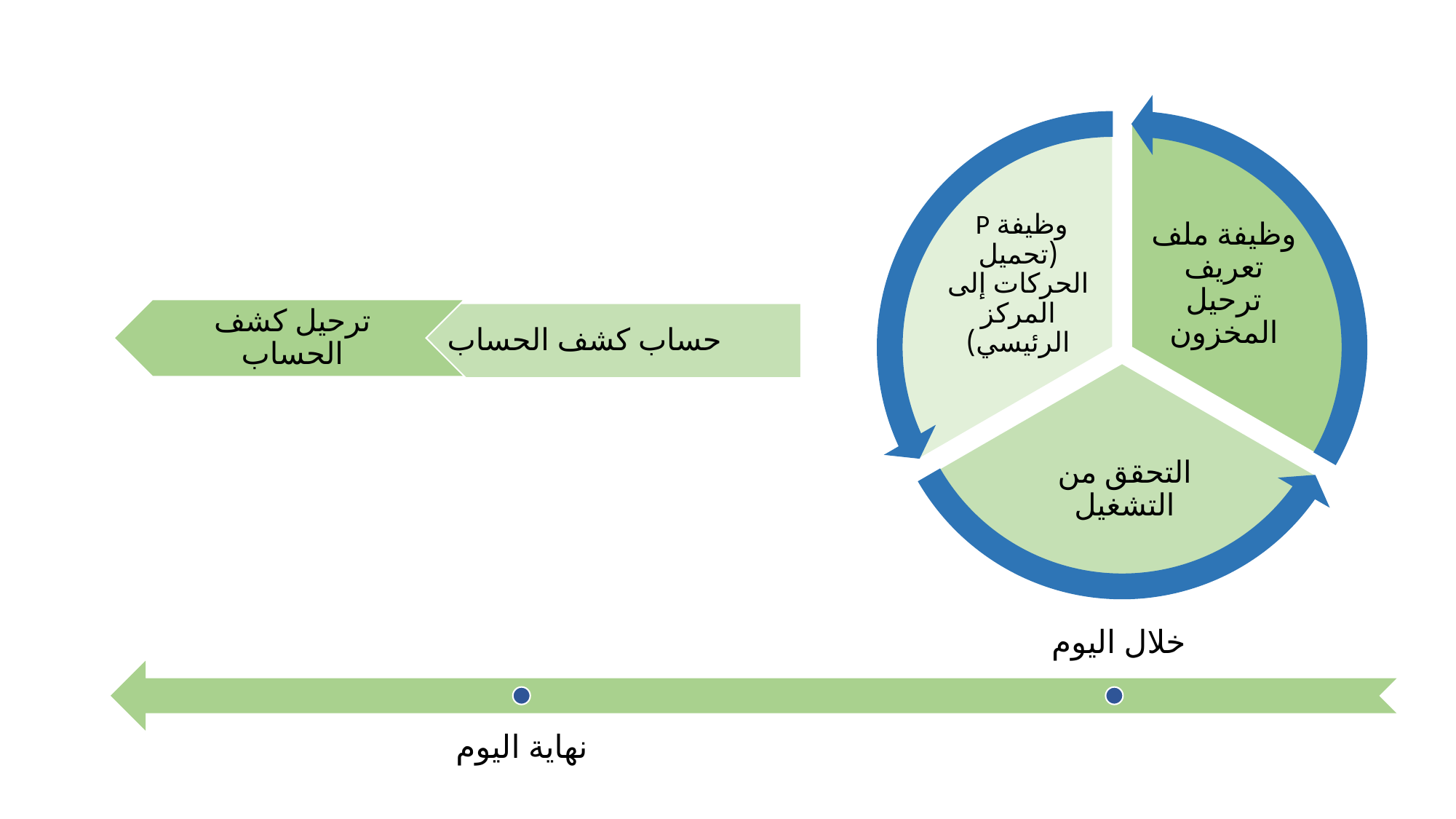

وظيفة P
(تحميل الحركات إلى المركز الرئيسي)
وظيفة ملف تعريف ترحيل المخزون
التحقق من التشغيل
ترحيل كشف الحساب
حساب كشف الحساب
خلال اليوم

نهاية اليوم